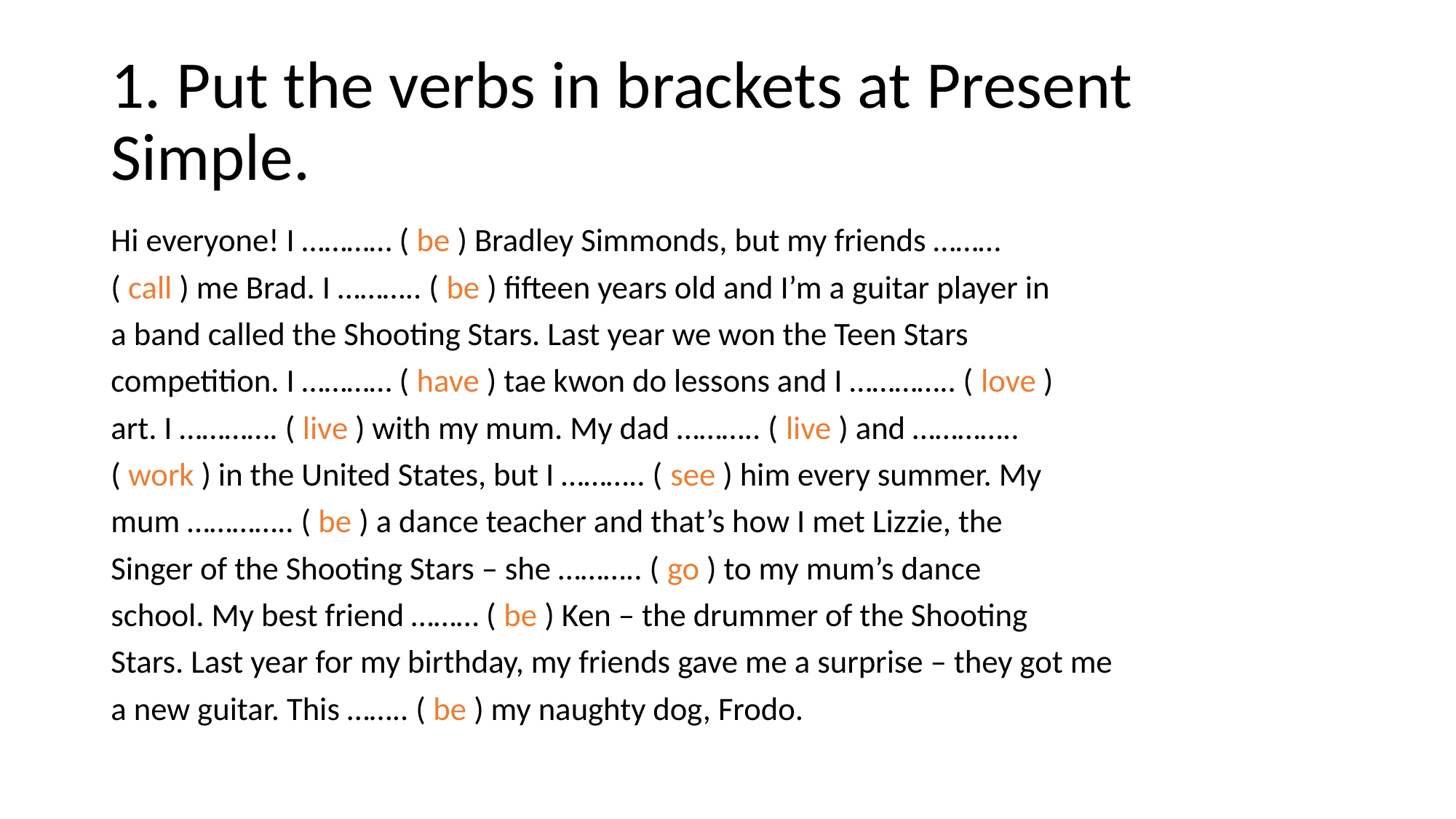

# 1. Put the verbs in brackets at Present Simple.
Hi everyone! I ………… ( be ) Bradley Simmonds, but my friends ………
( call ) me Brad. I ……….. ( be ) fifteen years old and I’m a guitar player in
a band called the Shooting Stars. Last year we won the Teen Stars
competition. I ………… ( have ) tae kwon do lessons and I ………….. ( love )
art. I …………. ( live ) with my mum. My dad ……….. ( live ) and …………..
( work ) in the United States, but I ……….. ( see ) him every summer. My
mum ………….. ( be ) a dance teacher and that’s how I met Lizzie, the
Singer of the Shooting Stars – she ……….. ( go ) to my mum’s dance
school. My best friend ……… ( be ) Ken – the drummer of the Shooting
Stars. Last year for my birthday, my friends gave me a surprise – they got me
a new guitar. This …….. ( be ) my naughty dog, Frodo.